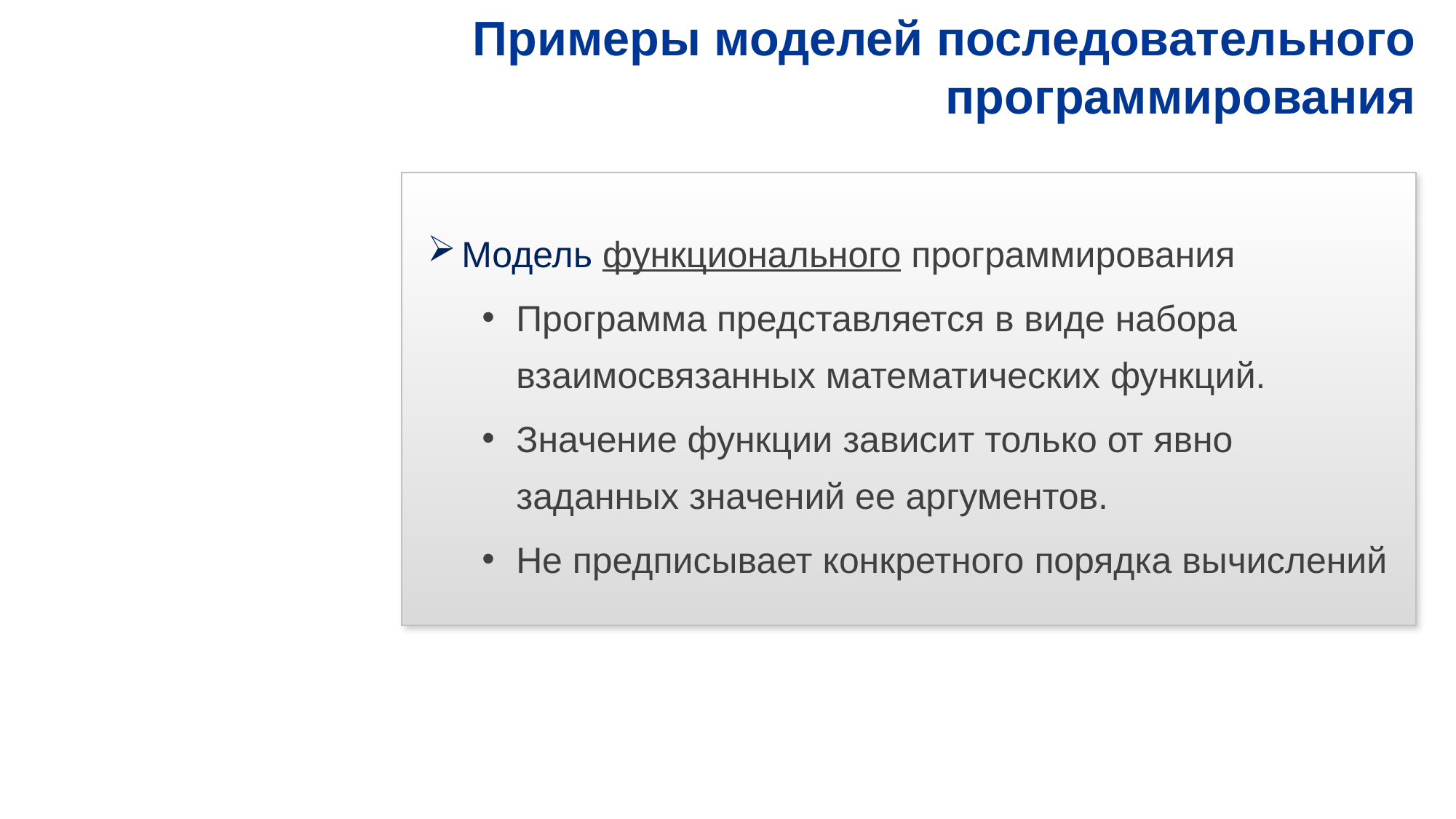

# Примеры моделей последовательного программирования
Модель функционального программирования
Программа представляется в виде набора взаимосвязанных математических функций.
Значение функции зависит только от явно заданных значений ее аргументов.
Не предписывает конкретного порядка вычислений